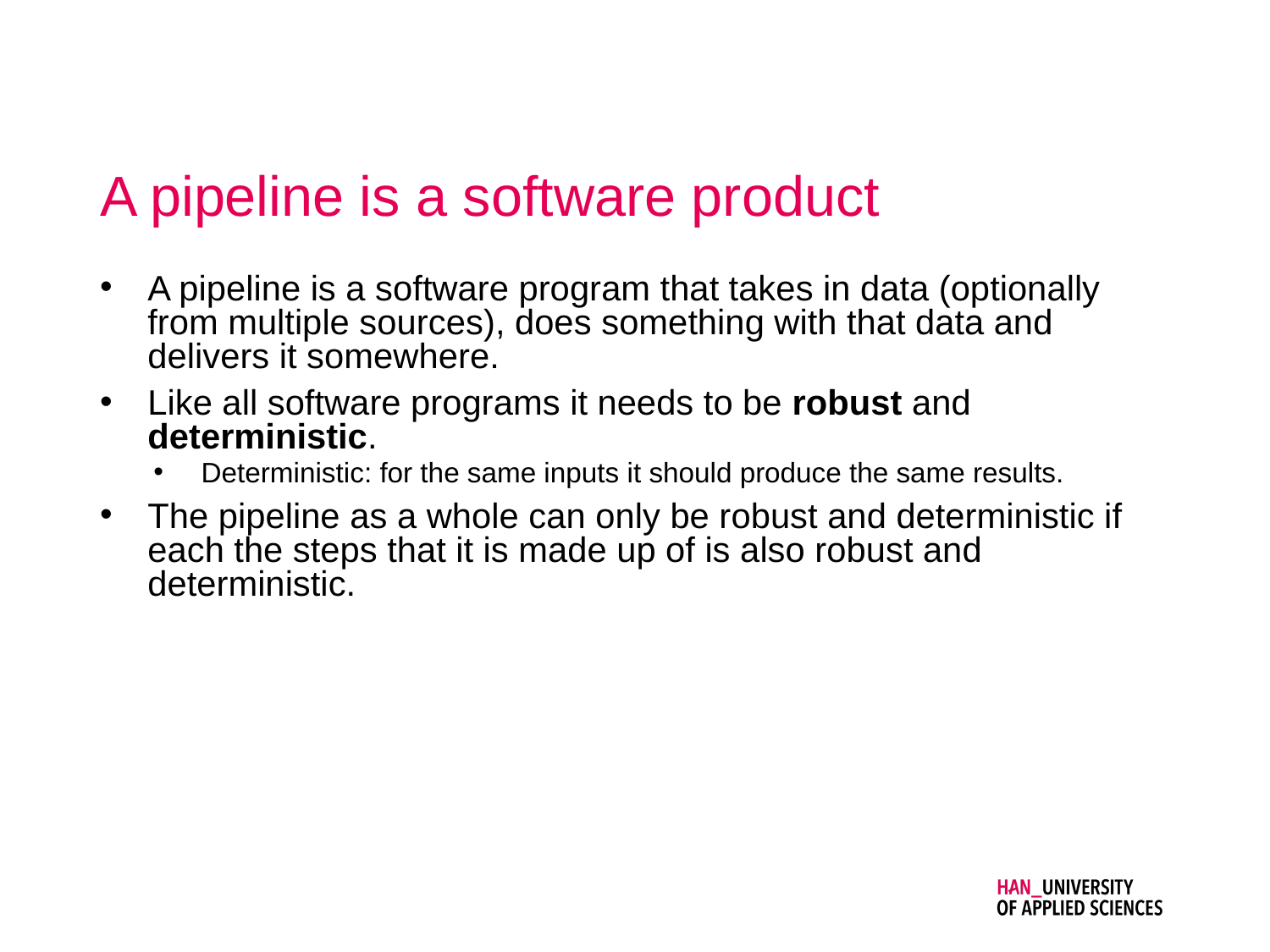

# A pipeline is a software product
A pipeline is a software program that takes in data (optionally from multiple sources), does something with that data and delivers it somewhere.
Like all software programs it needs to be robust and deterministic.
Deterministic: for the same inputs it should produce the same results.
The pipeline as a whole can only be robust and deterministic if each the steps that it is made up of is also robust and deterministic.